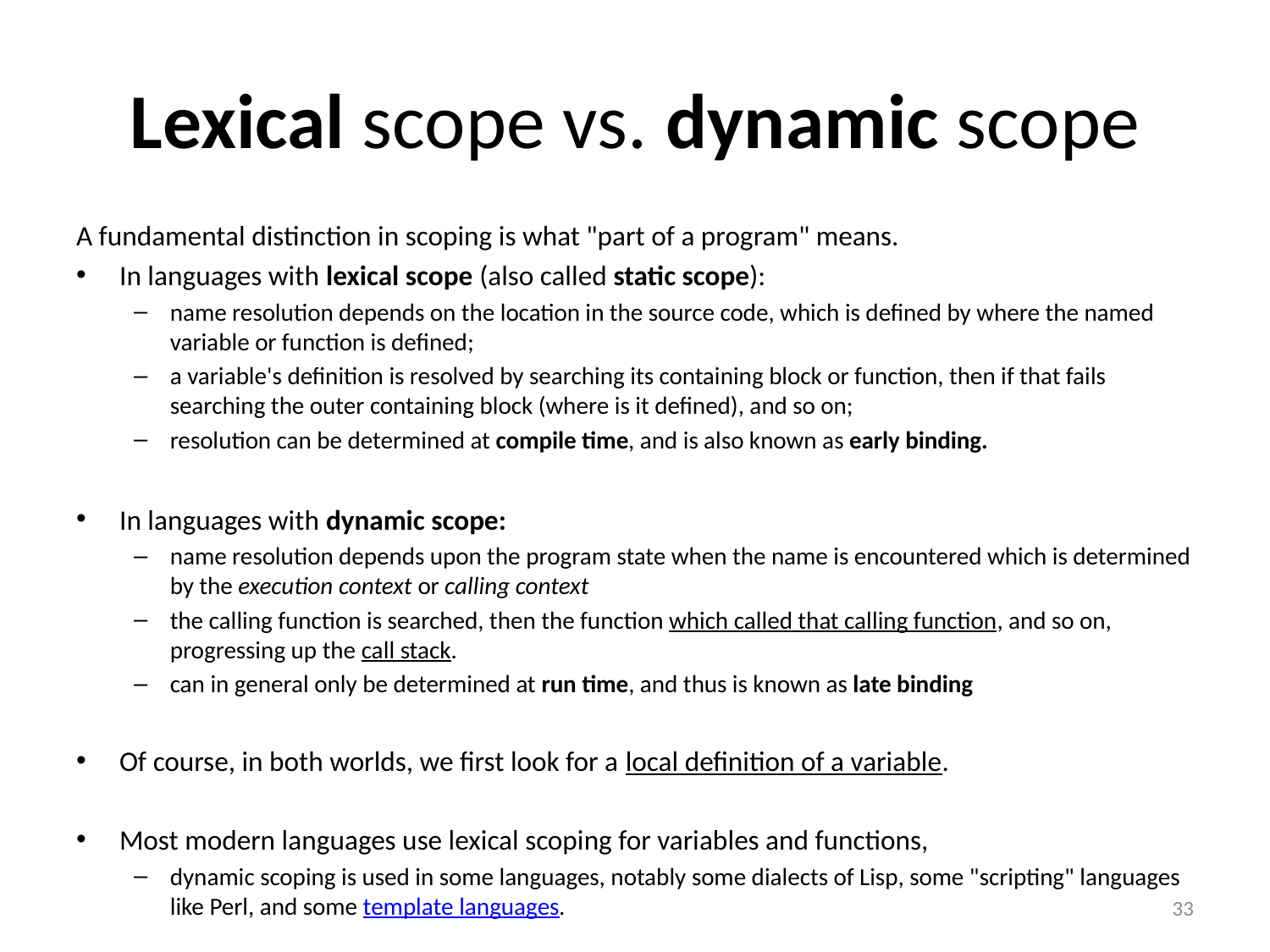

# Lexical scope vs. dynamic scope
A fundamental distinction in scoping is what "part of a program" means.
In languages with lexical scope (also called static scope):
name resolution depends on the location in the source code, which is defined by where the named variable or function is defined;
a variable's definition is resolved by searching its containing block or function, then if that fails searching the outer containing block (where is it defined), and so on;
resolution can be determined at compile time, and is also known as early binding.

In languages with dynamic scope:
name resolution depends upon the program state when the name is encountered which is determined by the execution context or calling context
the calling function is searched, then the function which called that calling function, and so on, progressing up the call stack.
can in general only be determined at run time, and thus is known as late binding

Of course, in both worlds, we first look for a local definition of a variable.

Most modern languages use lexical scoping for variables and functions,
dynamic scoping is used in some languages, notably some dialects of Lisp, some "scripting" languages like Perl, and some template languages.
33